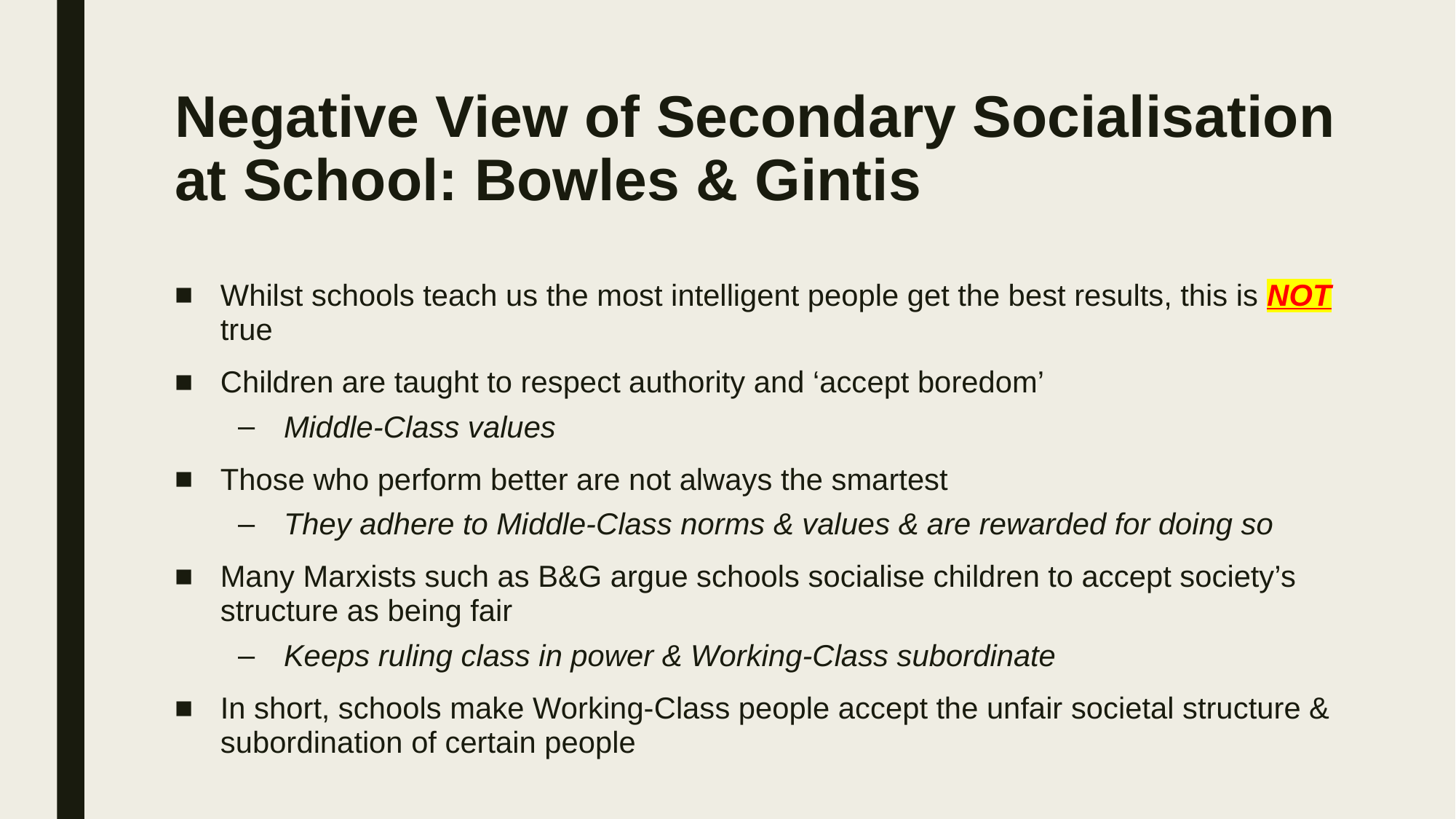

# Negative View of Secondary Socialisation at School: Bowles & Gintis
Whilst schools teach us the most intelligent people get the best results, this is NOT true
Children are taught to respect authority and ‘accept boredom’
Middle-Class values
Those who perform better are not always the smartest
They adhere to Middle-Class norms & values & are rewarded for doing so
Many Marxists such as B&G argue schools socialise children to accept society’s structure as being fair
Keeps ruling class in power & Working-Class subordinate
In short, schools make Working-Class people accept the unfair societal structure & subordination of certain people